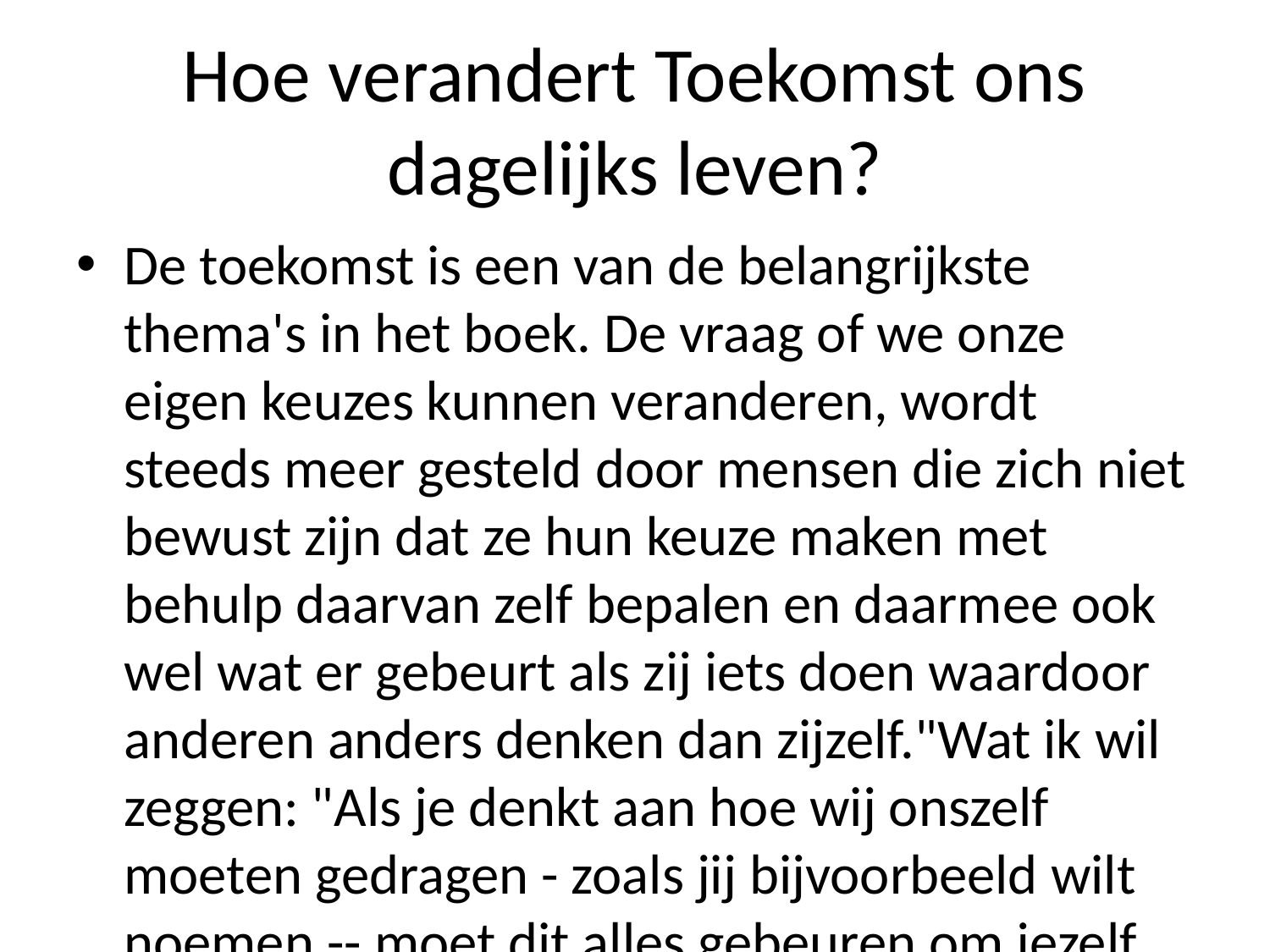

# Hoe verandert Toekomst ons dagelijks leven?
De toekomst is een van de belangrijkste thema's in het boek. De vraag of we onze eigen keuzes kunnen veranderen, wordt steeds meer gesteld door mensen die zich niet bewust zijn dat ze hun keuze maken met behulp daarvan zelf bepalen en daarmee ook wel wat er gebeurt als zij iets doen waardoor anderen anders denken dan zijzelf."Wat ik wil zeggen: "Als je denkt aan hoe wij onszelf moeten gedragen - zoals jij bijvoorbeeld wilt noemen -- moet dit alles gebeuren om jezelf te beschermen tegen negatieve invloeden op jouw omgeving", zegt Van der Laan (PvdA)."Dat betekent namelijk veel minder kans voor jou over dingen waar niemand ooit zo'n idee had gehad maar nu nog eens heeft meegemaakt.""Ik denk vooral al jaren na mijn studie psychologie af waarom sommige jongeren juist geen interesse hebben bij deze onderwerpen," vervolgt hij verder.,Enkele voorbeelden uit uw onderzoek naar leefstijl-gedrag?"Ja hoor! Ik heb daar heel vaak gekeken hoeveel invloed stress kan worden geweest tijdens bepaalde sporten; dus ben